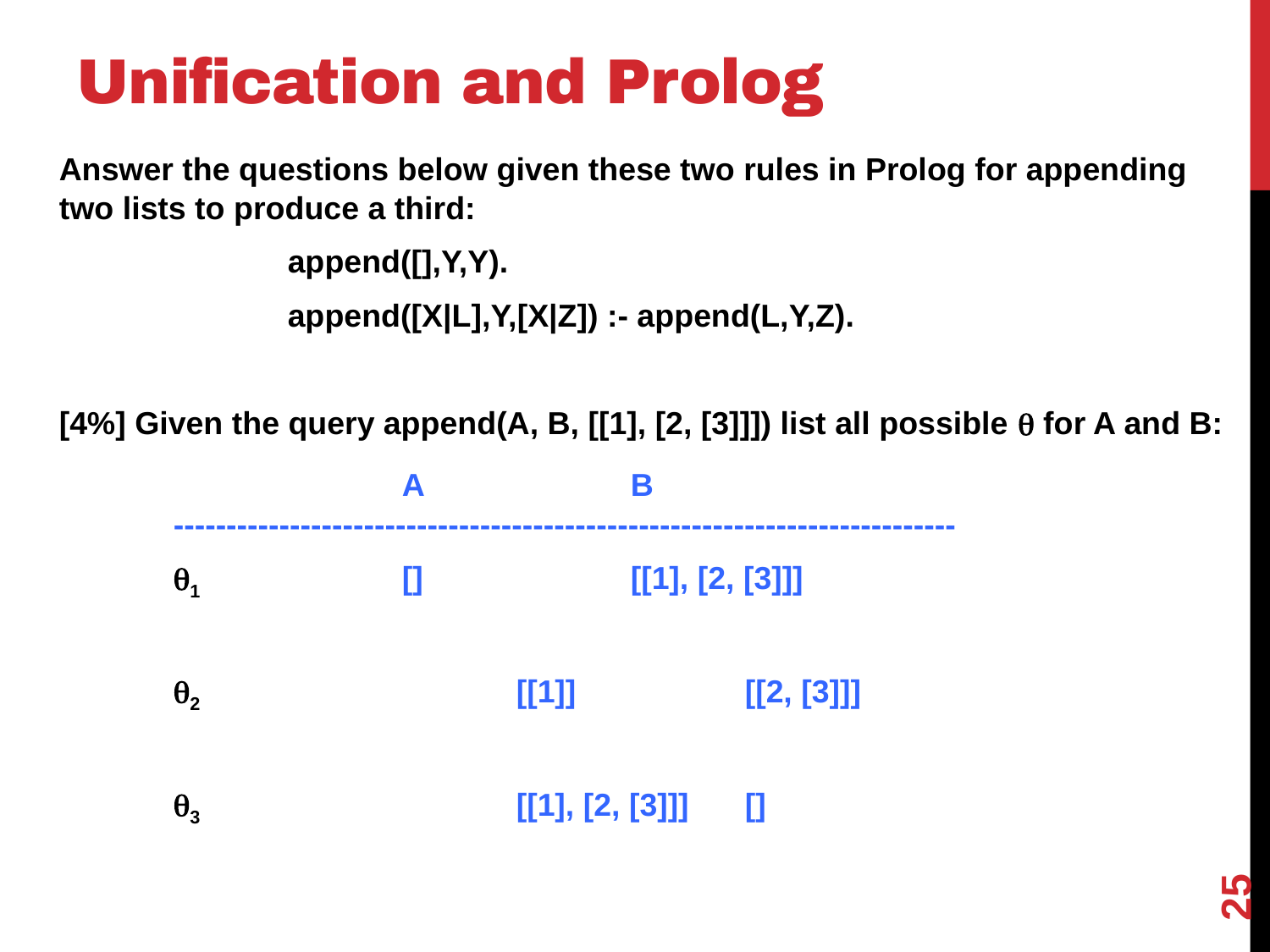

# Unification and Prolog
Answer the questions below given these two rules in Prolog for appending two lists to produce a third:
		append([],Y,Y).
		append([X|L],Y,[X|Z]) :- append(L,Y,Z).

[4%] Given the query append(A, B, [[1], [2, [3]]]) list all possible θ for A and B:
 			A		B
	--------------------------------------------------------------------------
	θ1  		[]		[[1], [2, [3]]]

	θ2 			[[1]]		[[2, [3]]]

	θ3 			[[1], [2, [3]]]	[]

25